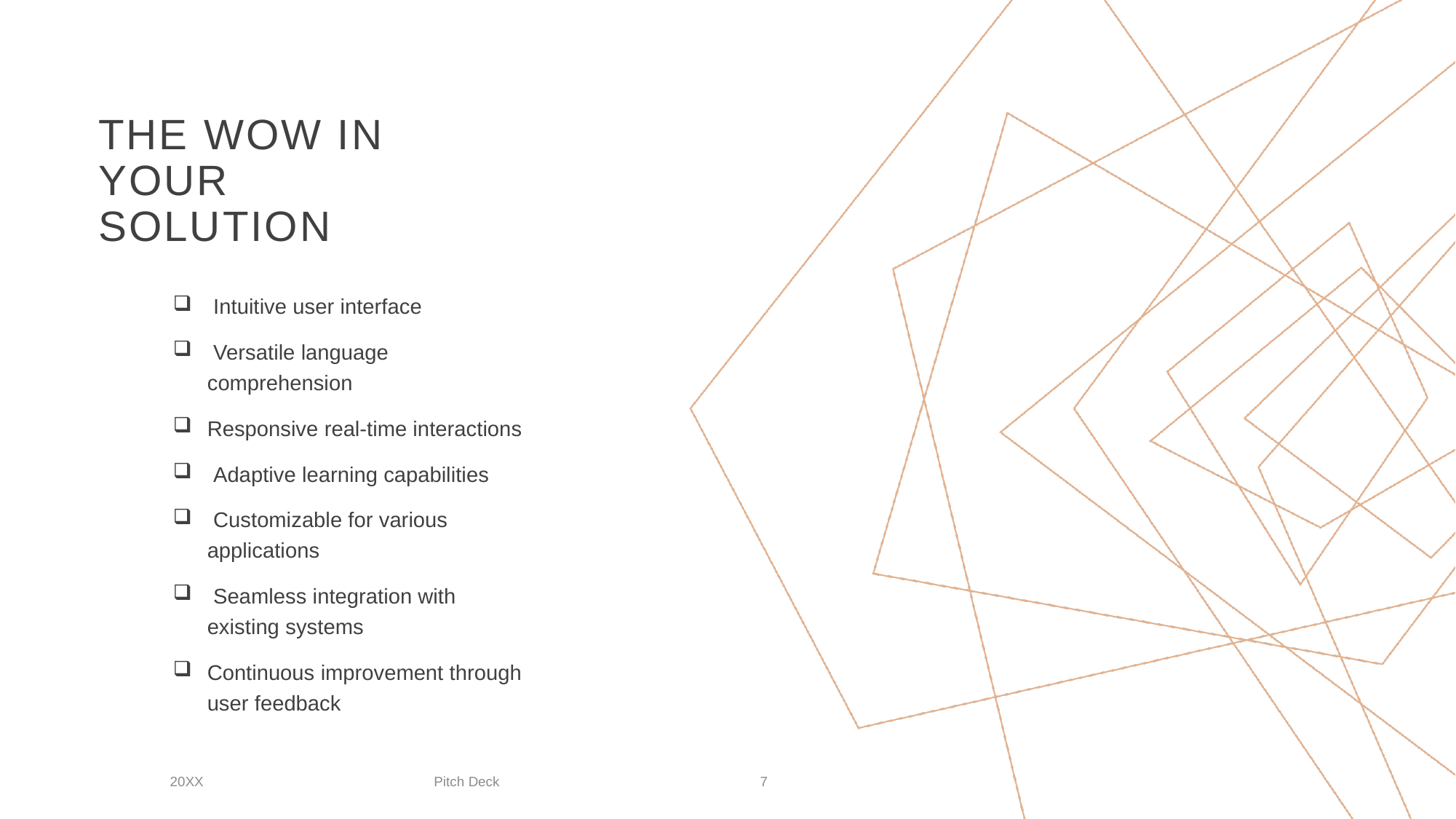

# THE WOW IN YOUR SOLUTION
 Intuitive user interface
 Versatile language comprehension
Responsive real-time interactions
 Adaptive learning capabilities
 Customizable for various applications
 Seamless integration with existing systems
Continuous improvement through user feedback
Pitch Deck
20XX
7